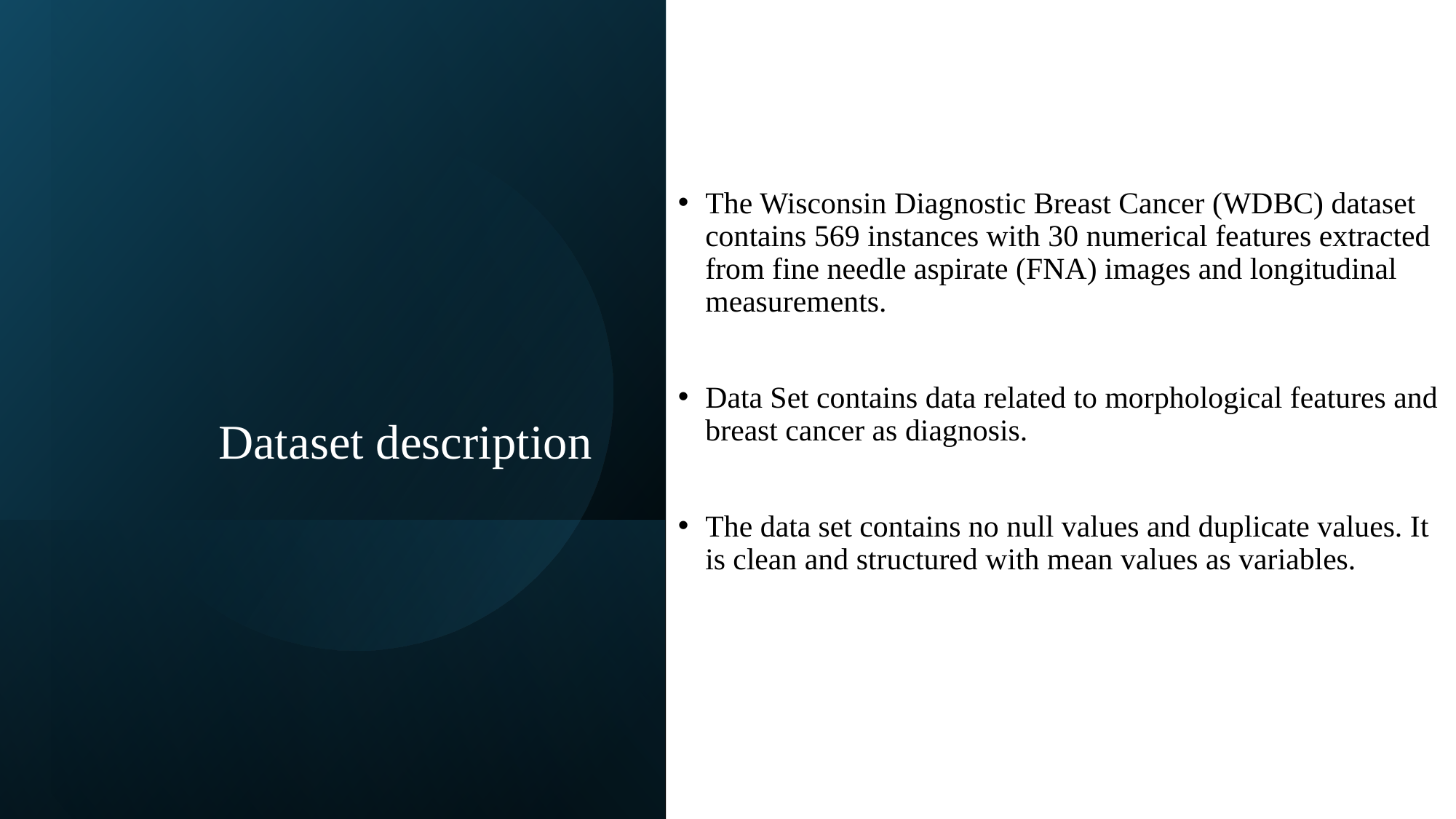

The Wisconsin Diagnostic Breast Cancer (WDBC) dataset contains 569 instances with 30 numerical features extracted from fine needle aspirate (FNA) images and longitudinal measurements.

Data Set contains data related to morphological features and breast cancer as diagnosis.

The data set contains no null values and duplicate values. It is clean and structured with mean values as variables.

# Dataset description